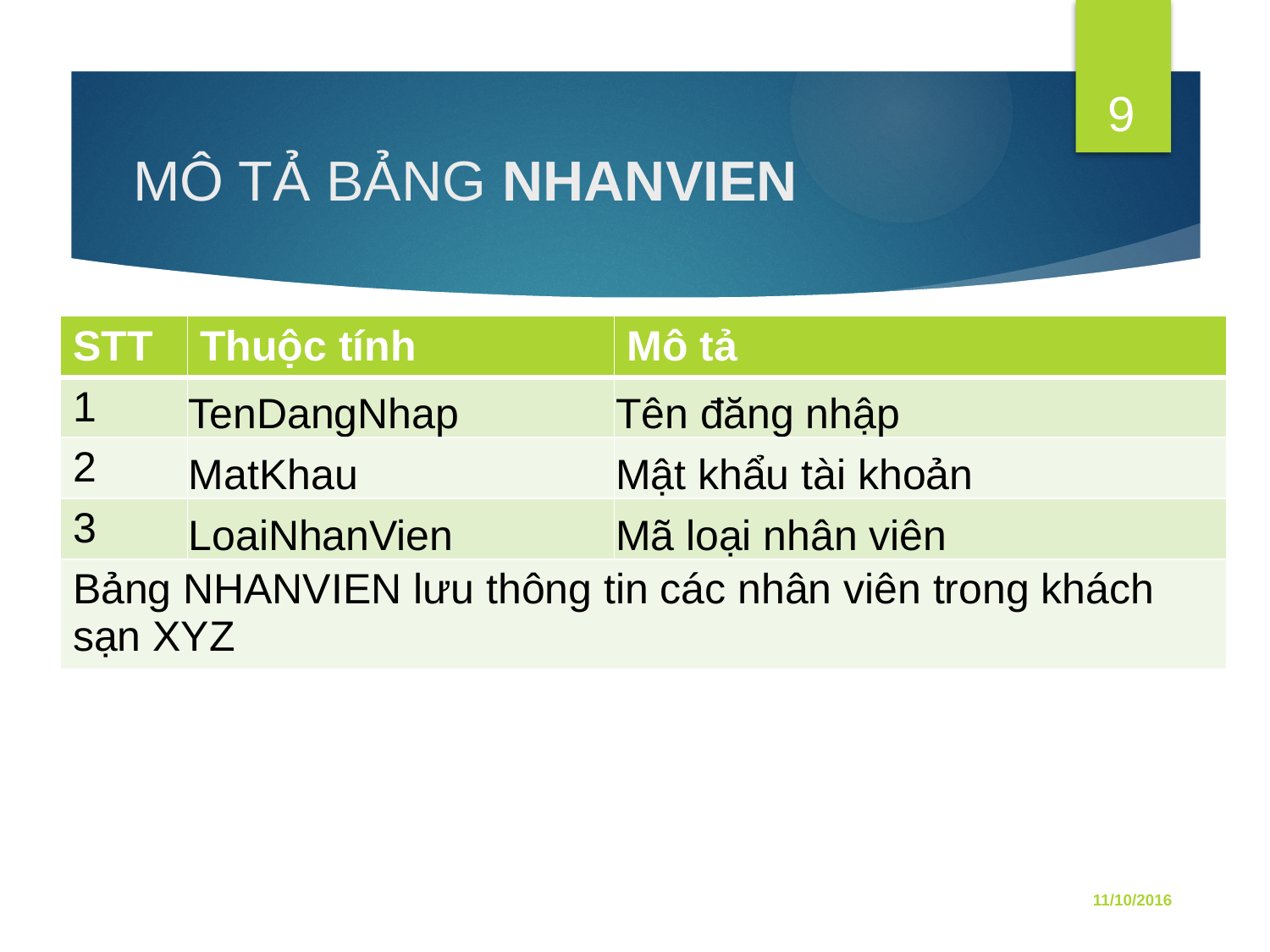

9
# MÔ TẢ BẢNG NHANVIEN
| STT | Thuộc tính | Mô tả |
| --- | --- | --- |
| 1 | TenDangNhap | Tên đăng nhập |
| 2 | MatKhau | Mật khẩu tài khoản |
| 3 | LoaiNhanVien | Mã loại nhân viên |
| Bảng NHANVIEN lưu thông tin các nhân viên trong khách sạn XYZ |  |  |
11/10/2016